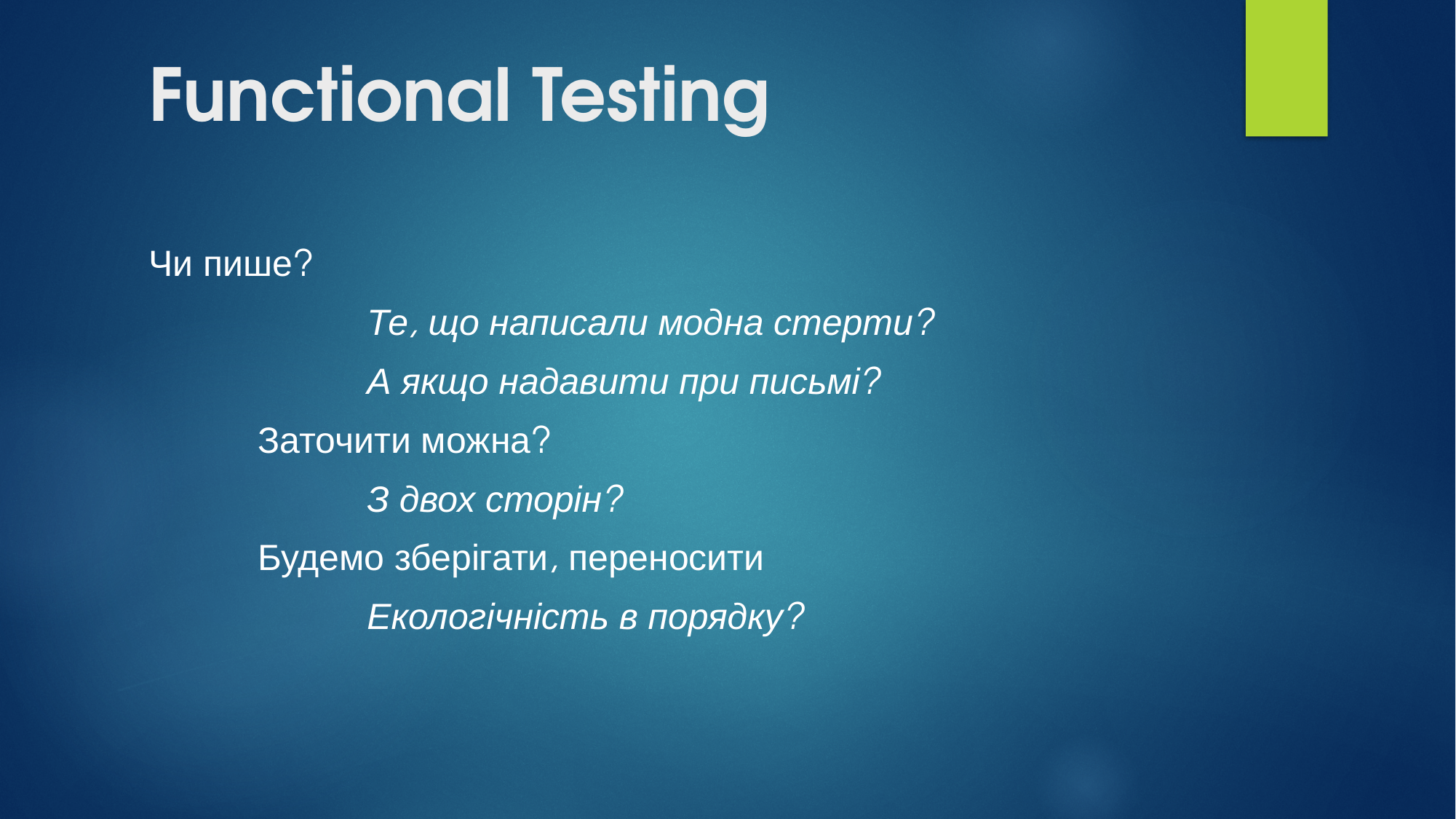

# Functional Testing
Чи пише?
		Те, що написали модна стерти?
		А якщо надавити при письмі?
	Заточити можна?
		З двох сторін?
	Будемо зберігати, переносити
		Екологічність в порядку?